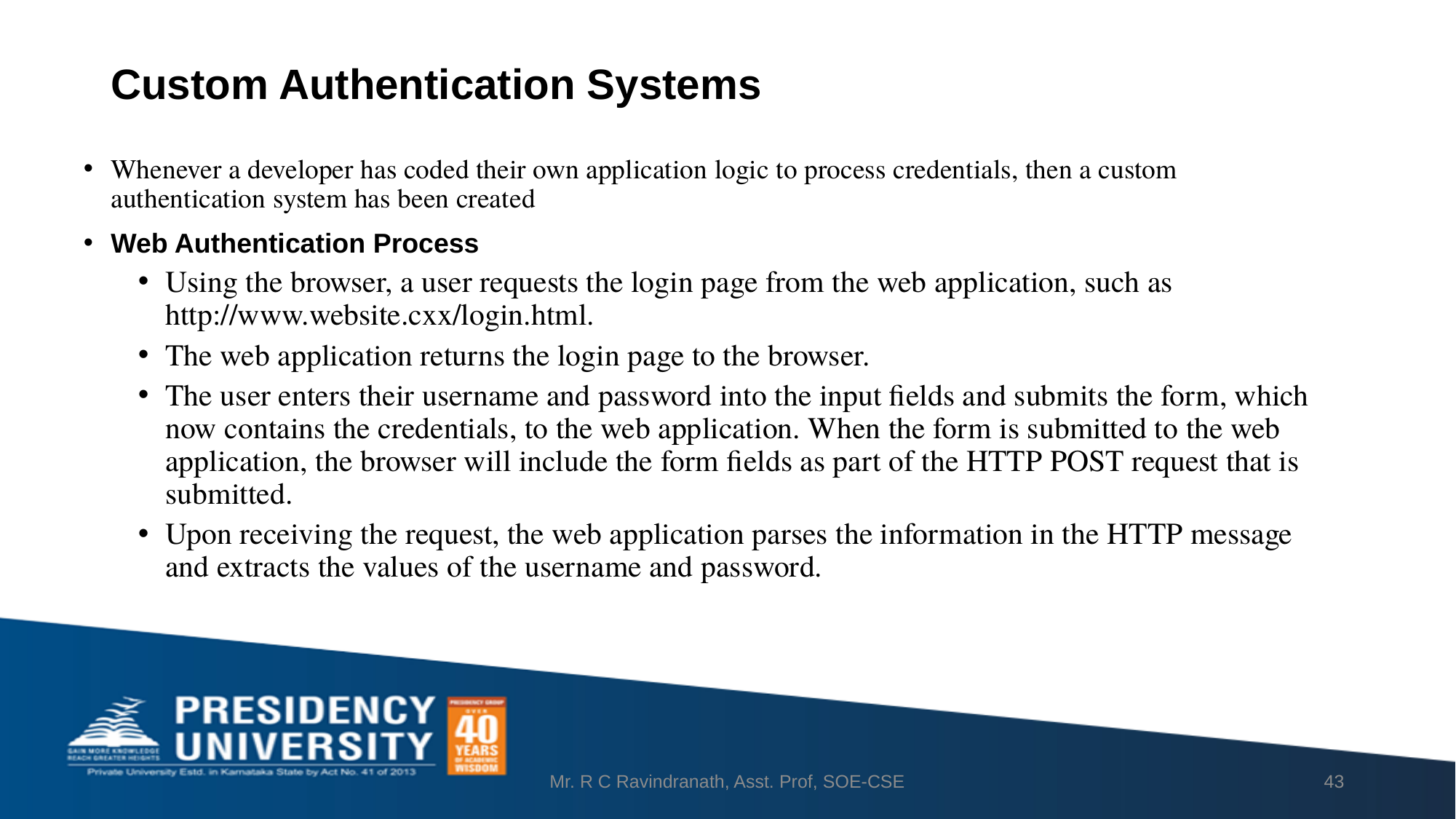

# Custom Authentication Systems
Whenever a developer has coded their own application logic to process credentials, then a custom authentication system has been created
Web Authentication Process
Using the browser, a user requests the login page from the web application, such as http://www.website.cxx/login.html.
The web application returns the login page to the browser.
The user enters their username and password into the input fields and submits the form, which now contains the credentials, to the web application. When the form is submitted to the web application, the browser will include the form fields as part of the HTTP POST request that is submitted.
Upon receiving the request, the web application parses the information in the HTTP message and extracts the values of the username and password.
Mr. R C Ravindranath, Asst. Prof, SOE-CSE
43